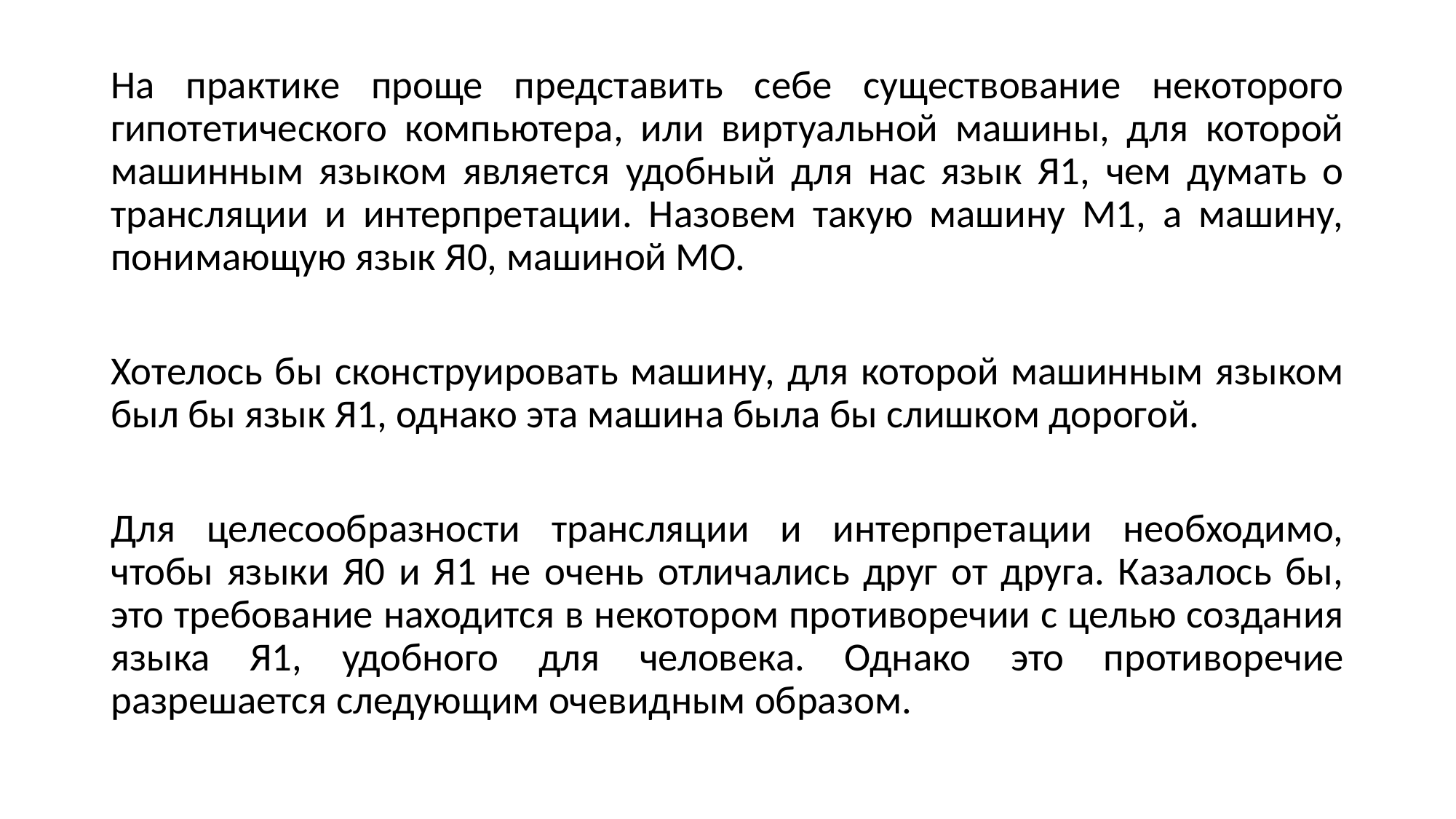

На практике проще представить себе существование некоторого гипотетического компьютера, или виртуальной машины, для которой машинным языком является удобный для нас язык Я1, чем думать о трансляции и интерпретации. Назовем такую машину М1, а машину, понимающую язык Я0, машиной МО.

Хотелось бы сконструировать машину, для которой машинным языком был бы язык Я1, однако эта машина была бы слишком дорогой.

Для целесообразности трансляции и интерпретации необходимо, чтобы языки Я0 и Я1 не очень отличались друг от друга. Казалось бы, это требование находится в некотором противоречии с целью создания языка Я1, удобного для человека. Однако это противоречие разрешается следующим очевидным образом.